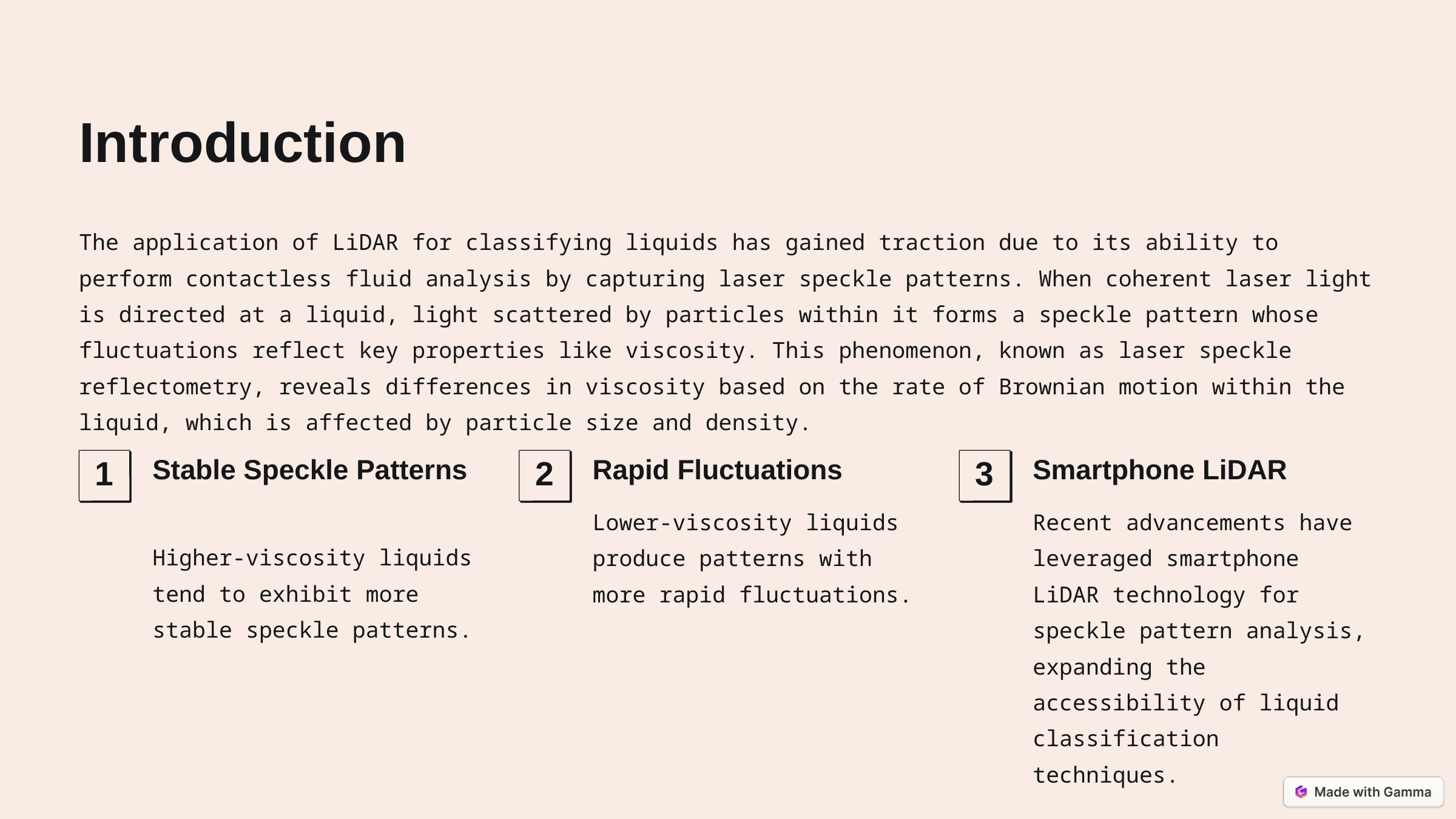

Introduction
The application of LiDAR for classifying liquids has gained traction due to its ability to perform contactless fluid analysis by capturing laser speckle patterns. When coherent laser light is directed at a liquid, light scattered by particles within it forms a speckle pattern whose fluctuations reflect key properties like viscosity. This phenomenon, known as laser speckle reflectometry, reveals differences in viscosity based on the rate of Brownian motion within the liquid, which is affected by particle size and density.

Stable Speckle Patterns

Rapid Fluctuations

Smartphone LiDAR
1
2
3
Lower-viscosity liquids produce patterns with more rapid fluctuations.
Recent advancements have leveraged smartphone LiDAR technology for speckle pattern analysis, expanding the accessibility of liquid classification techniques.
Higher-viscosity liquids tend to exhibit more stable speckle patterns.